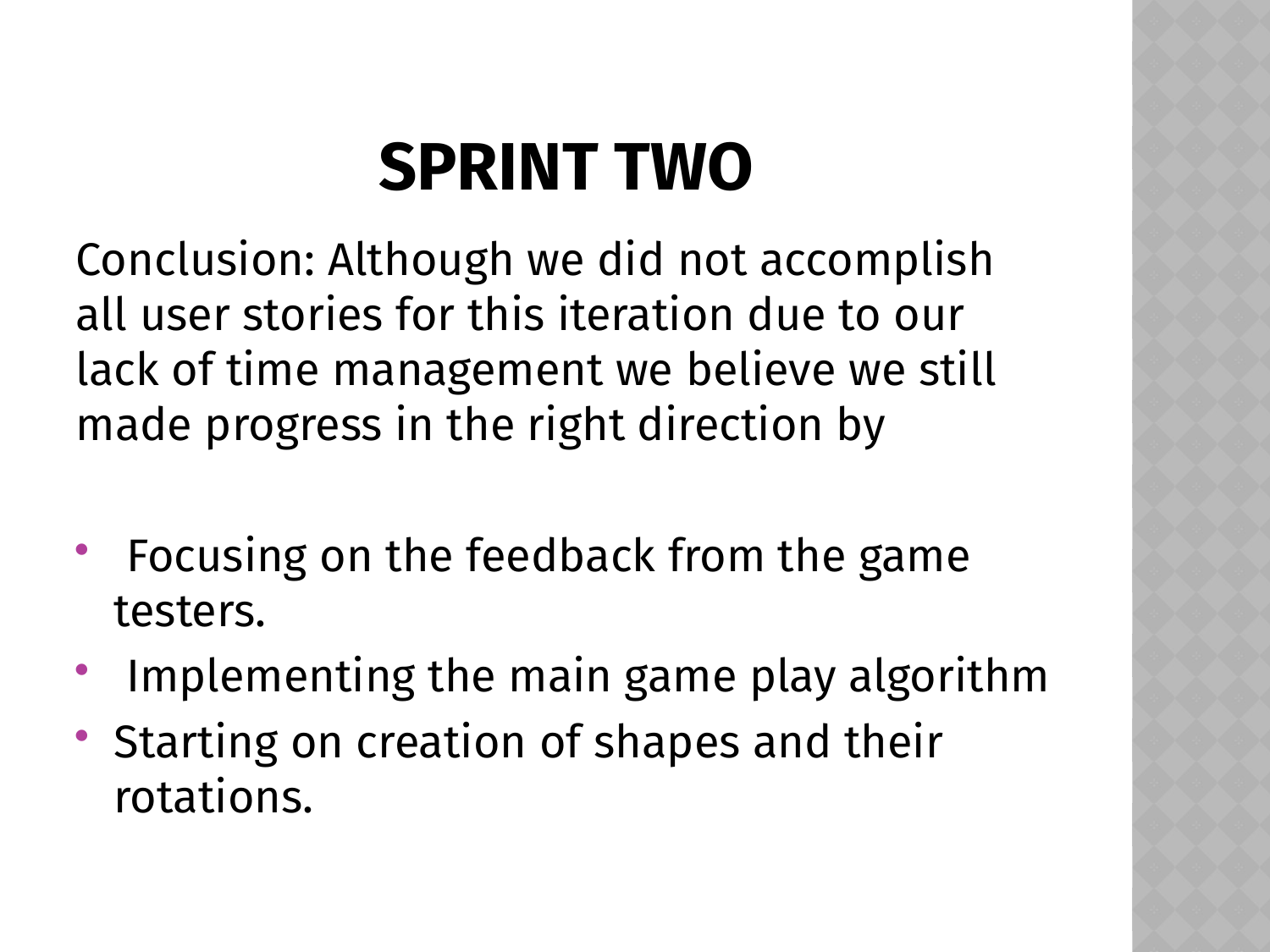

# Sprint two
Conclusion: Although we did not accomplish all user stories for this iteration due to our lack of time management we believe we still made progress in the right direction by

 Focusing on the feedback from the game testers.
 Implementing the main game play algorithm
Starting on creation of shapes and their rotations.